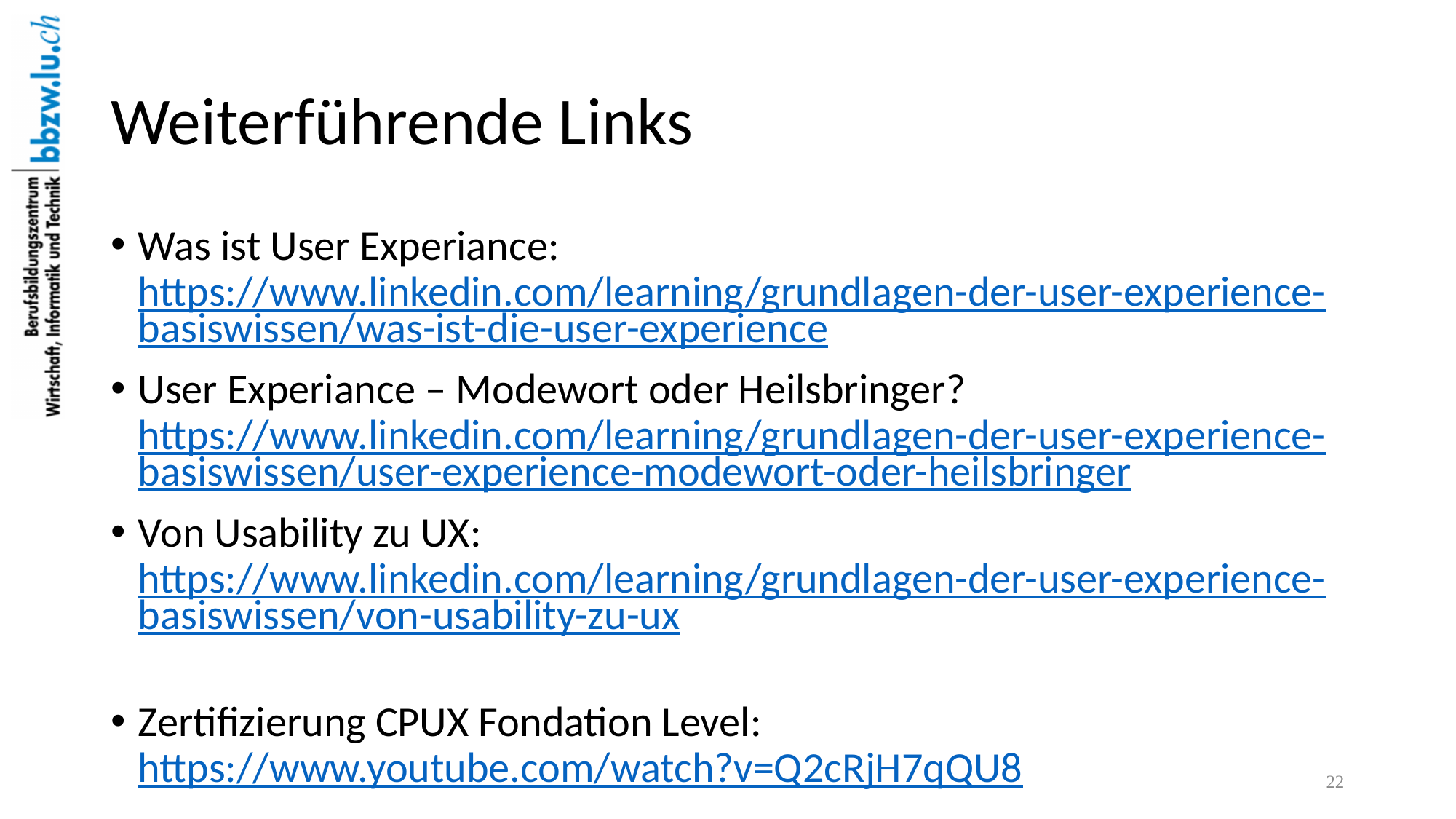

# Weiterführende Links
Was ist User Experiance: https://www.linkedin.com/learning/grundlagen-der-user-experience-basiswissen/was-ist-die-user-experience
User Experiance – Modewort oder Heilsbringer? https://www.linkedin.com/learning/grundlagen-der-user-experience-basiswissen/user-experience-modewort-oder-heilsbringer
Von Usability zu UX: https://www.linkedin.com/learning/grundlagen-der-user-experience-basiswissen/von-usability-zu-ux
Zertifizierung CPUX Fondation Level: https://www.youtube.com/watch?v=Q2cRjH7qQU8
22